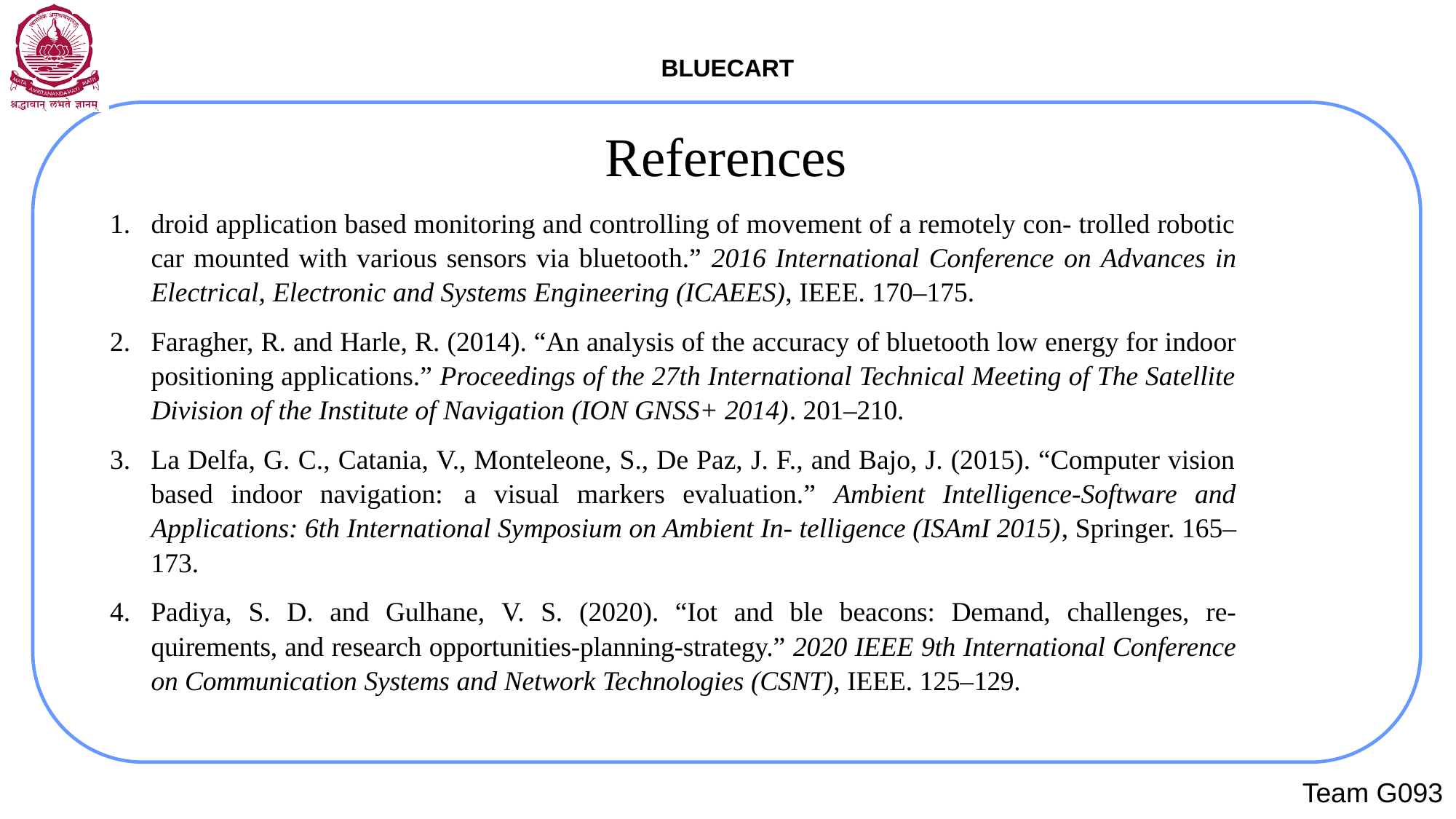

# References
droid application based monitoring and controlling of movement of a remotely con- trolled robotic car mounted with various sensors via bluetooth.” 2016 International Conference on Advances in Electrical, Electronic and Systems Engineering (ICAEES), IEEE. 170–175.
Faragher, R. and Harle, R. (2014). “An analysis of the accuracy of bluetooth low energy for indoor positioning applications.” Proceedings of the 27th International Technical Meeting of The Satellite Division of the Institute of Navigation (ION GNSS+ 2014). 201–210.
La Delfa, G. C., Catania, V., Monteleone, S., De Paz, J. F., and Bajo, J. (2015). “Computer vision based indoor navigation: a visual markers evaluation.” Ambient Intelligence-Software and Applications: 6th International Symposium on Ambient In- telligence (ISAmI 2015), Springer. 165–173.
Padiya, S. D. and Gulhane, V. S. (2020). “Iot and ble beacons: Demand, challenges, re- quirements, and research opportunities-planning-strategy.” 2020 IEEE 9th International Conference on Communication Systems and Network Technologies (CSNT), IEEE. 125–129.